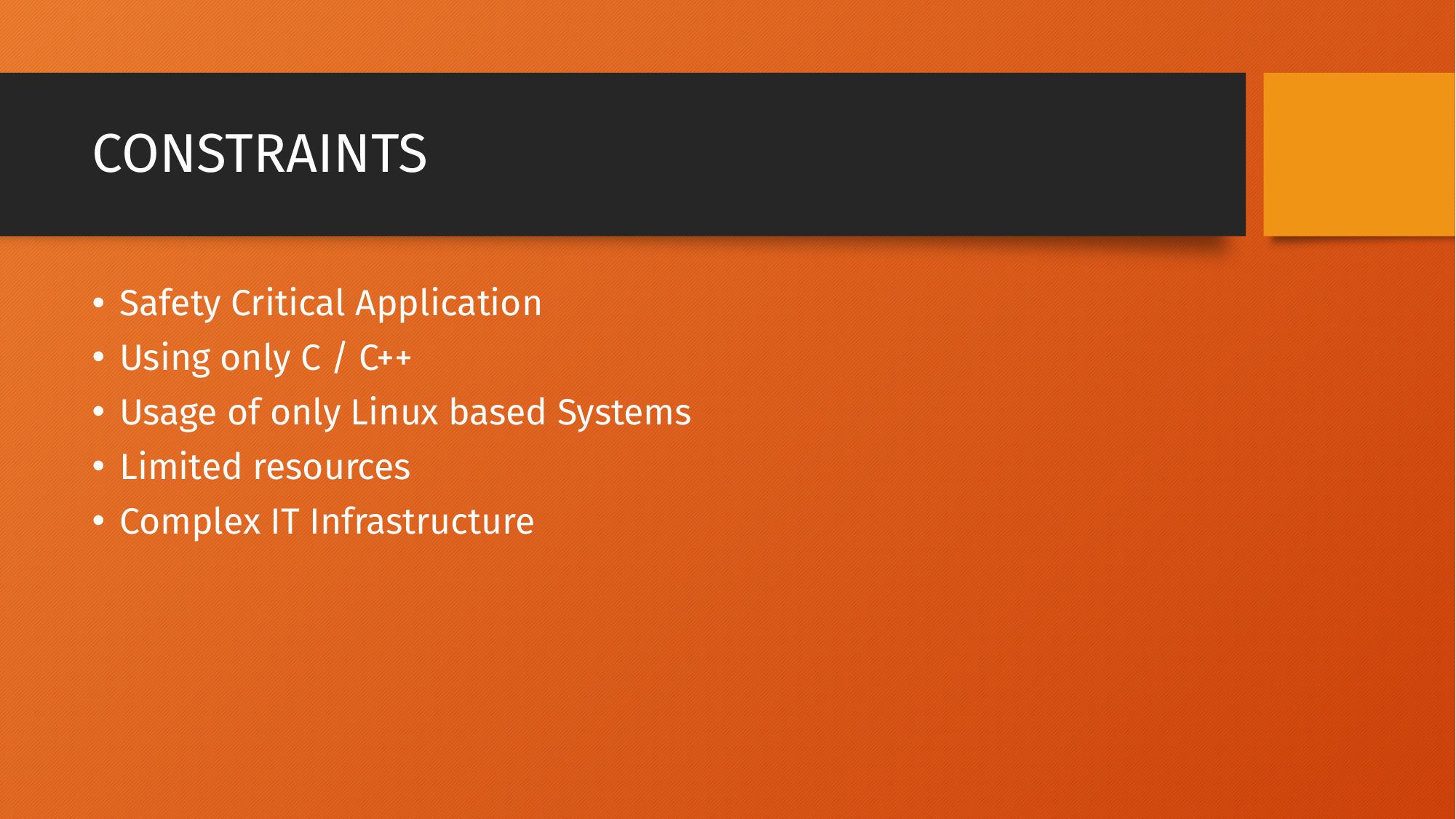

# CONSTRAINTS
Safety Critical Application
Using only C / C++
Usage of only Linux based Systems
Limited resources
Complex IT Infrastructure